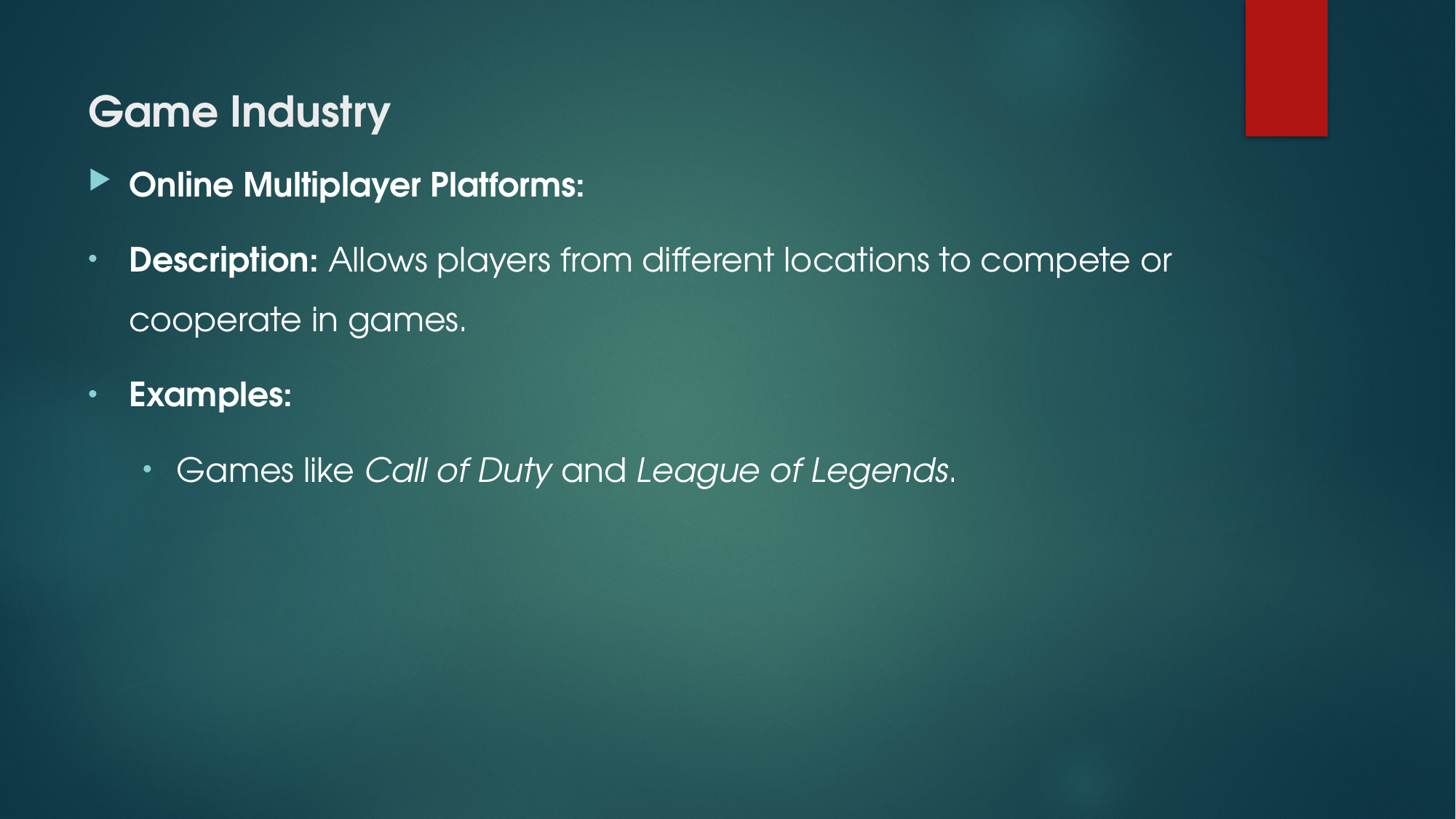

# Game Industry
Online Multiplayer Platforms:
Description: Allows players from different locations to compete or cooperate in games.
Examples:
Games like Call of Duty and League of Legends.